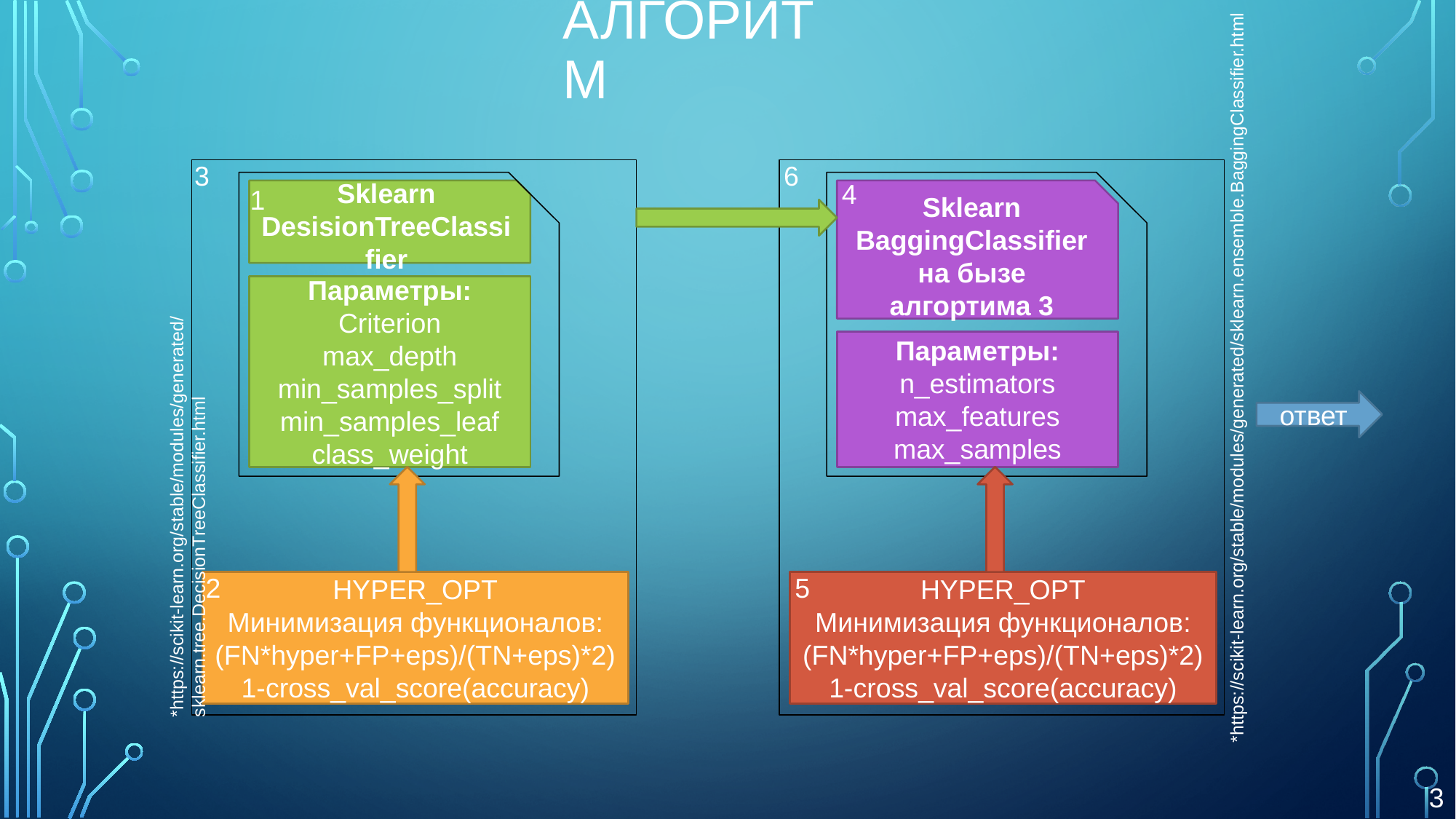

# Алгоритм
3
6

4

1
Sklearn DesisionTreeClassifier
Sklearn BaggingClassifier на бызе алгортима 3

Параметры:
Criterion
max_depth
min_samples_split
min_samples_leaf class_weight
Параметры:
n_estimators
max_features
max_samples
*https://scikit-learn.org/stable/modules/generated/sklearn.tree.DecisionTreeClassifier.html
*https://scikit-learn.org/stable/modules/generated/sklearn.ensemble.BaggingClassifier.html
ответ

2
5
HYPER_OPT
Минимизация функционалов:
(FN*hyper+FP+eps)/(TN+eps)*2)
1-cross_val_score(accuracy)
HYPER_OPT
Минимизация функционалов:
(FN*hyper+FP+eps)/(TN+eps)*2)
1-cross_val_score(accuracy)
3